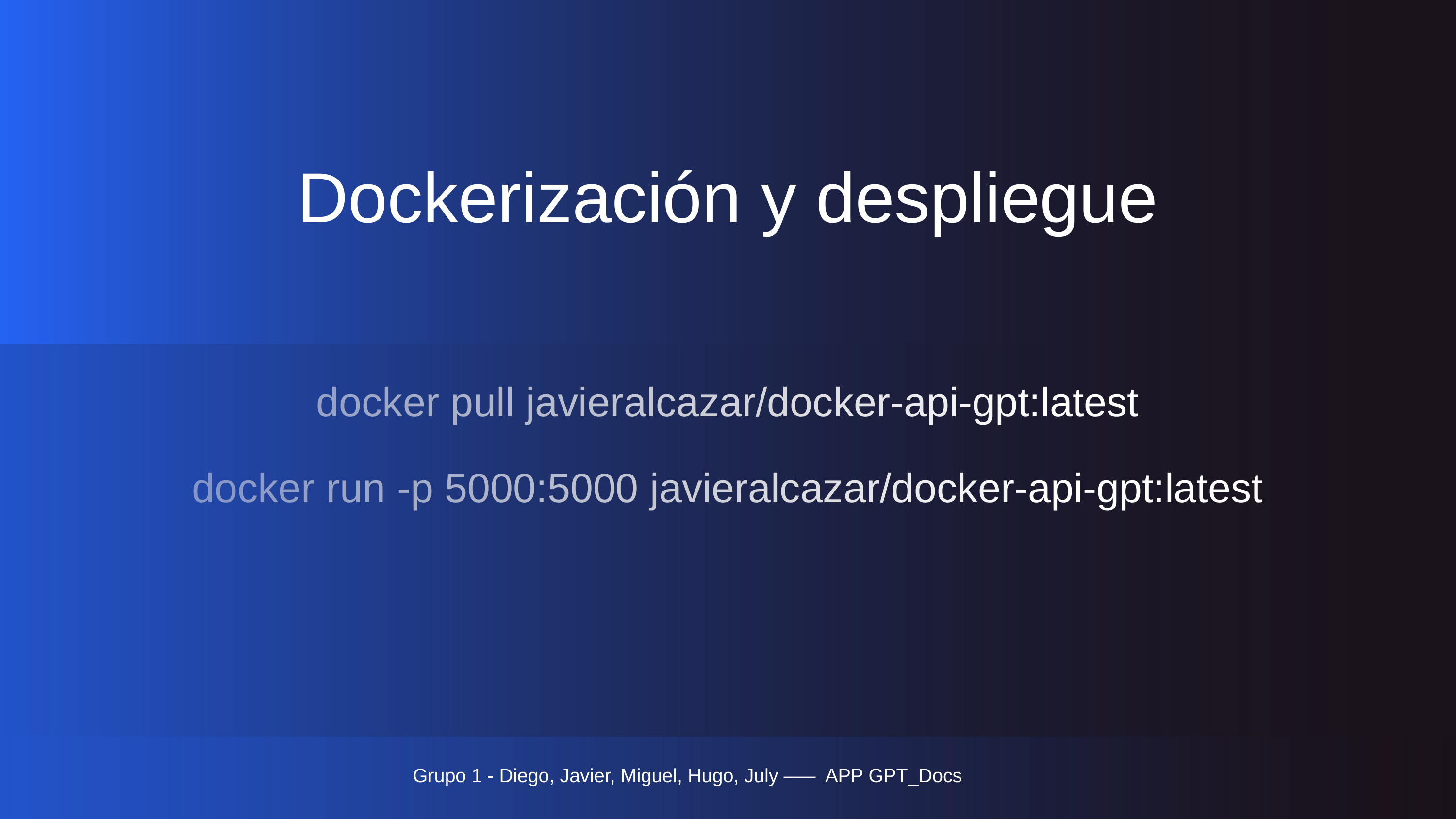

Dockerización y despliegue

docker pull javieralcazar/docker-api-gpt:latest

docker run -p 5000:5000 javieralcazar/docker-api-gpt:latest

| Grupo 1 - Diego, Javier, Miguel, Hugo, July ––– APP GPT\_Docs |
| --- |